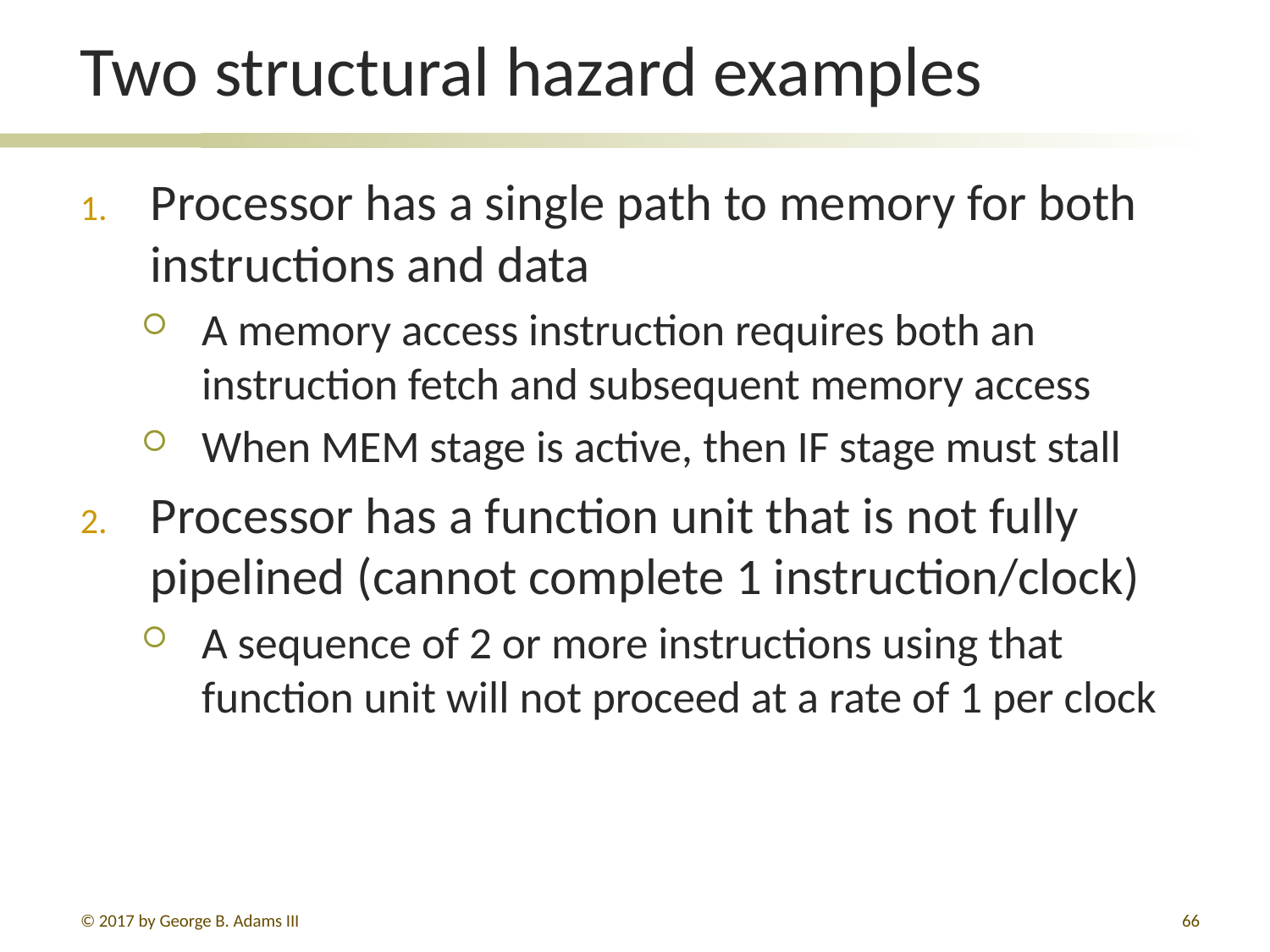

# Two structural hazard examples
Processor has a single path to memory for both instructions and data
A memory access instruction requires both an instruction fetch and subsequent memory access
When MEM stage is active, then IF stage must stall
Processor has a function unit that is not fully pipelined (cannot complete 1 instruction/clock)
A sequence of 2 or more instructions using that function unit will not proceed at a rate of 1 per clock
© 2017 by George B. Adams III
66